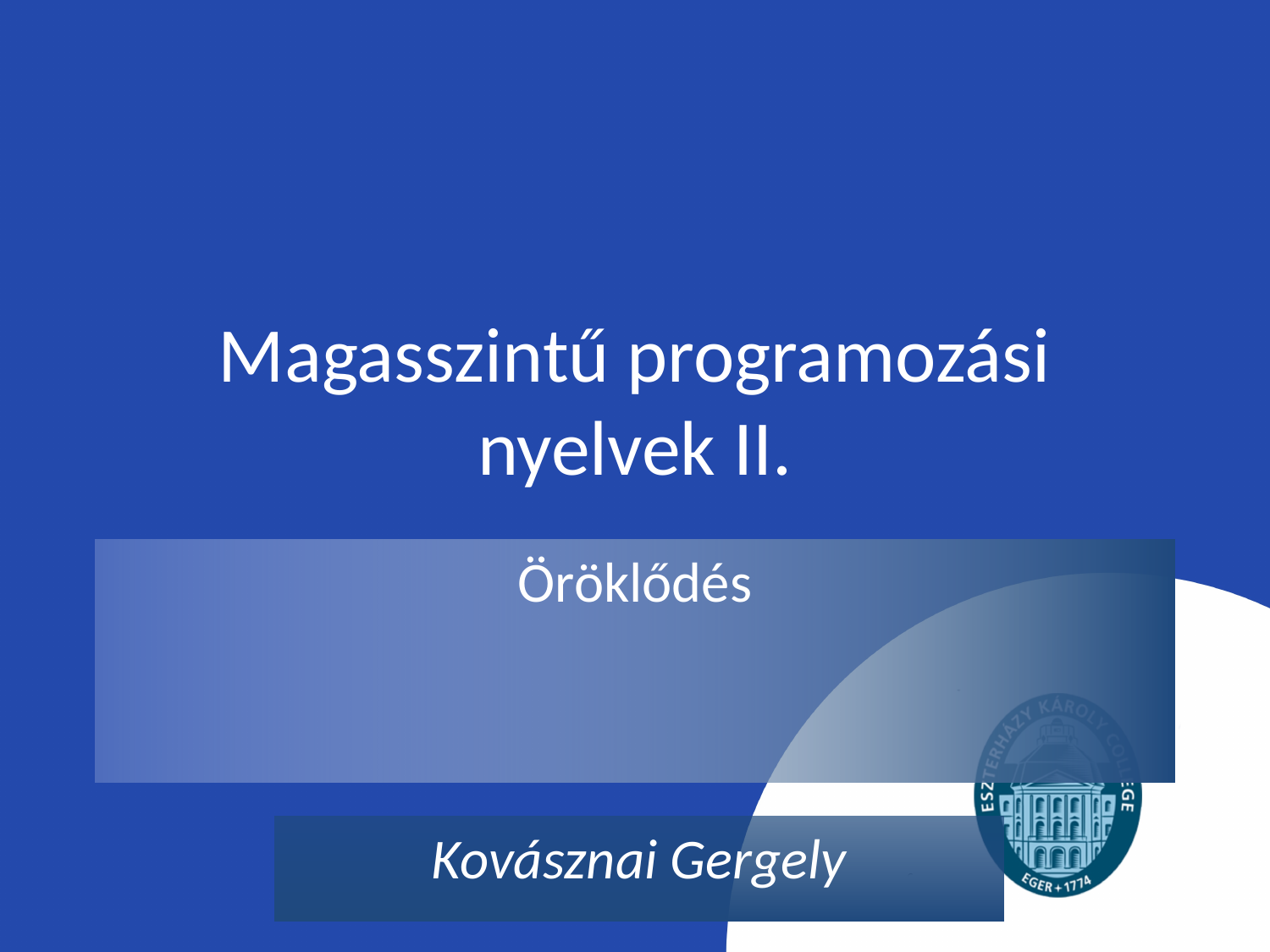

# Magasszintű programozási nyelvek II.
Öröklődés
Kovásznai Gergely